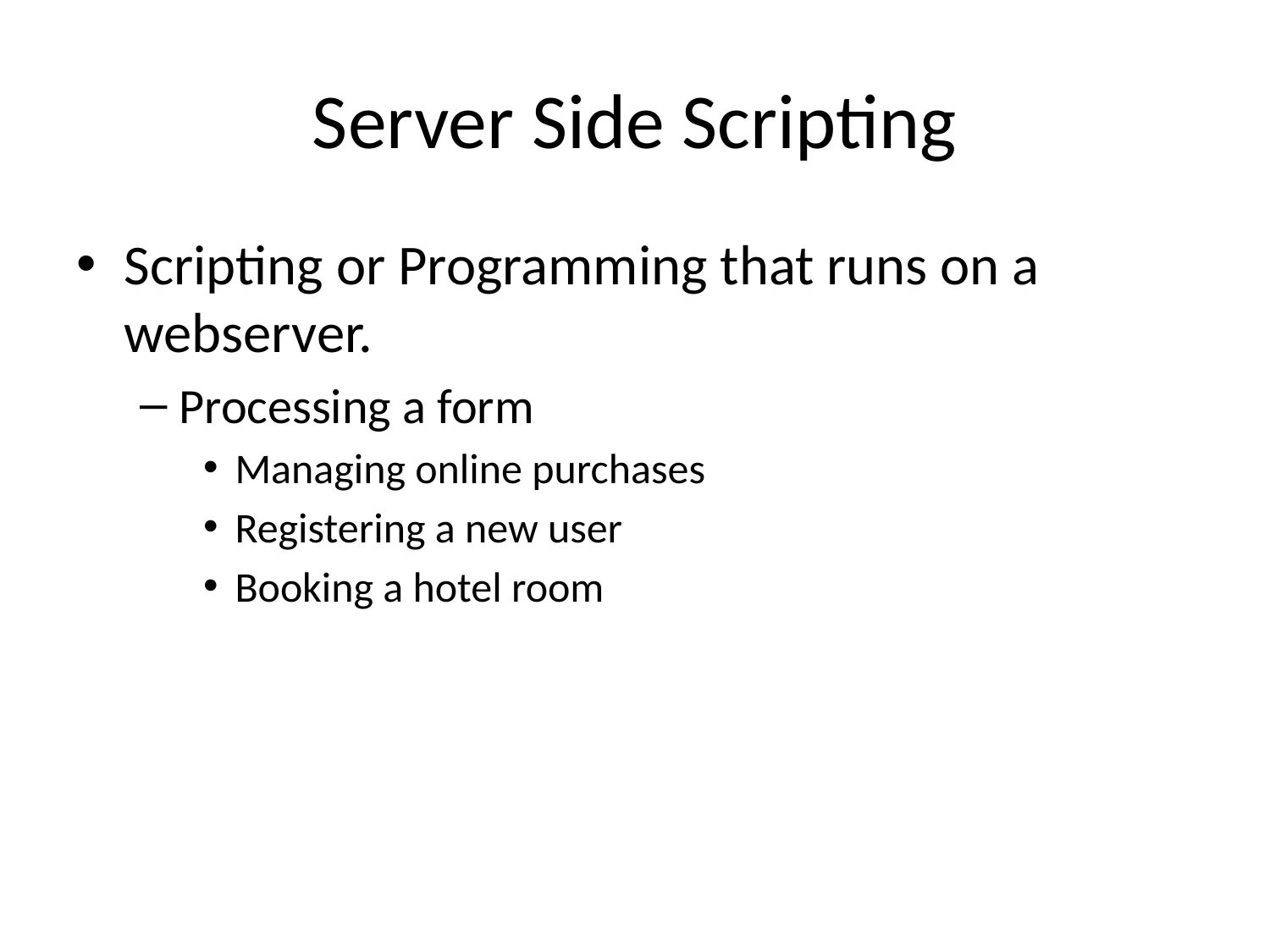

# Server Side Scripting
Scripting or Programming that runs on a webserver.
Processing a form
Managing online purchases
Registering a new user
Booking a hotel room